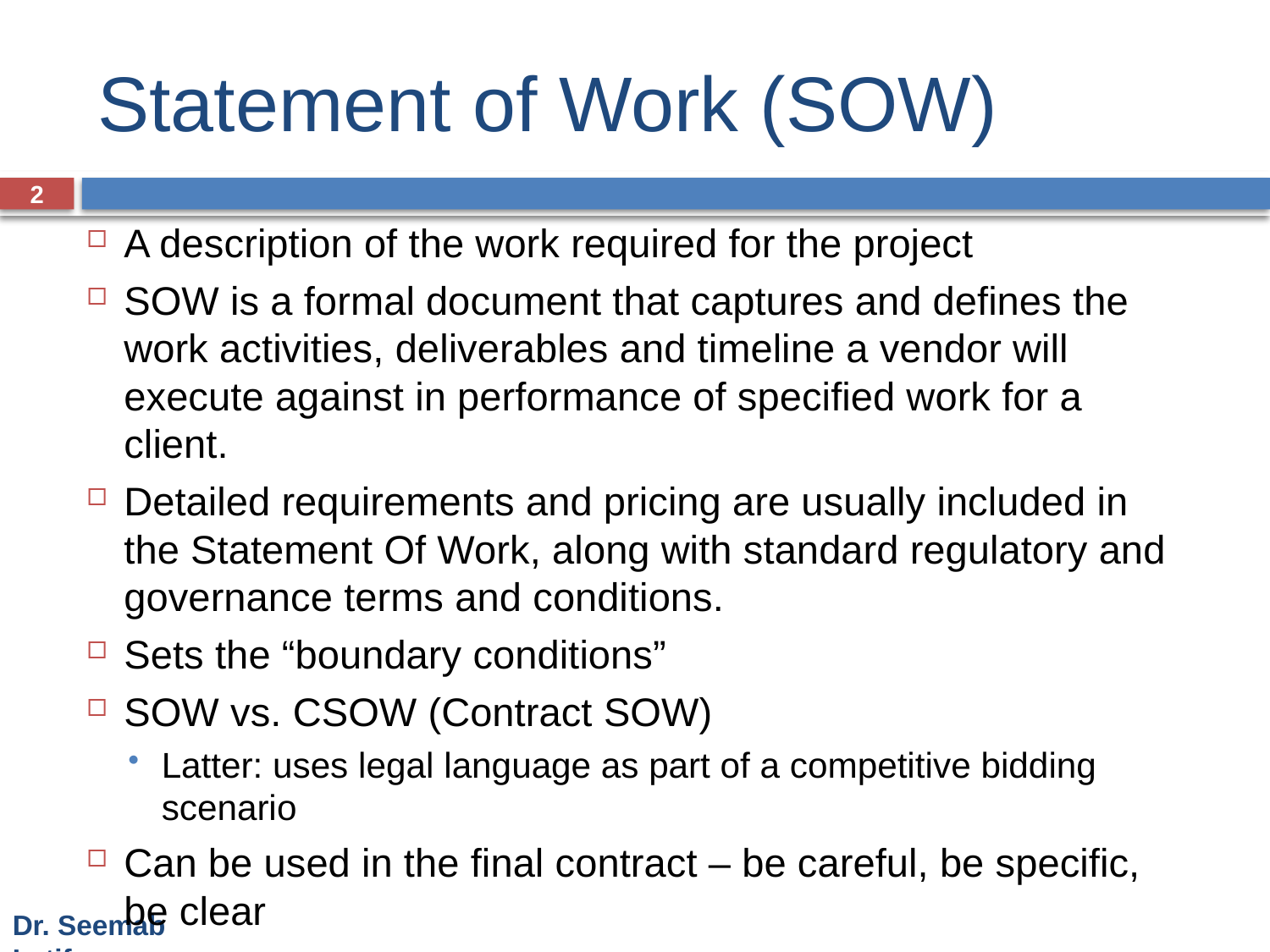

# Statement of Work (SOW)
2
A description of the work required for the project
SOW is a formal document that captures and defines the work activities, deliverables and timeline a vendor will execute against in performance of specified work for a client.
Detailed requirements and pricing are usually included in the Statement Of Work, along with standard regulatory and governance terms and conditions.
Sets the “boundary conditions”
SOW vs. CSOW (Contract SOW)
Latter: uses legal language as part of a competitive bidding scenario
Can be used in the final contract – be careful, be specific, be clear